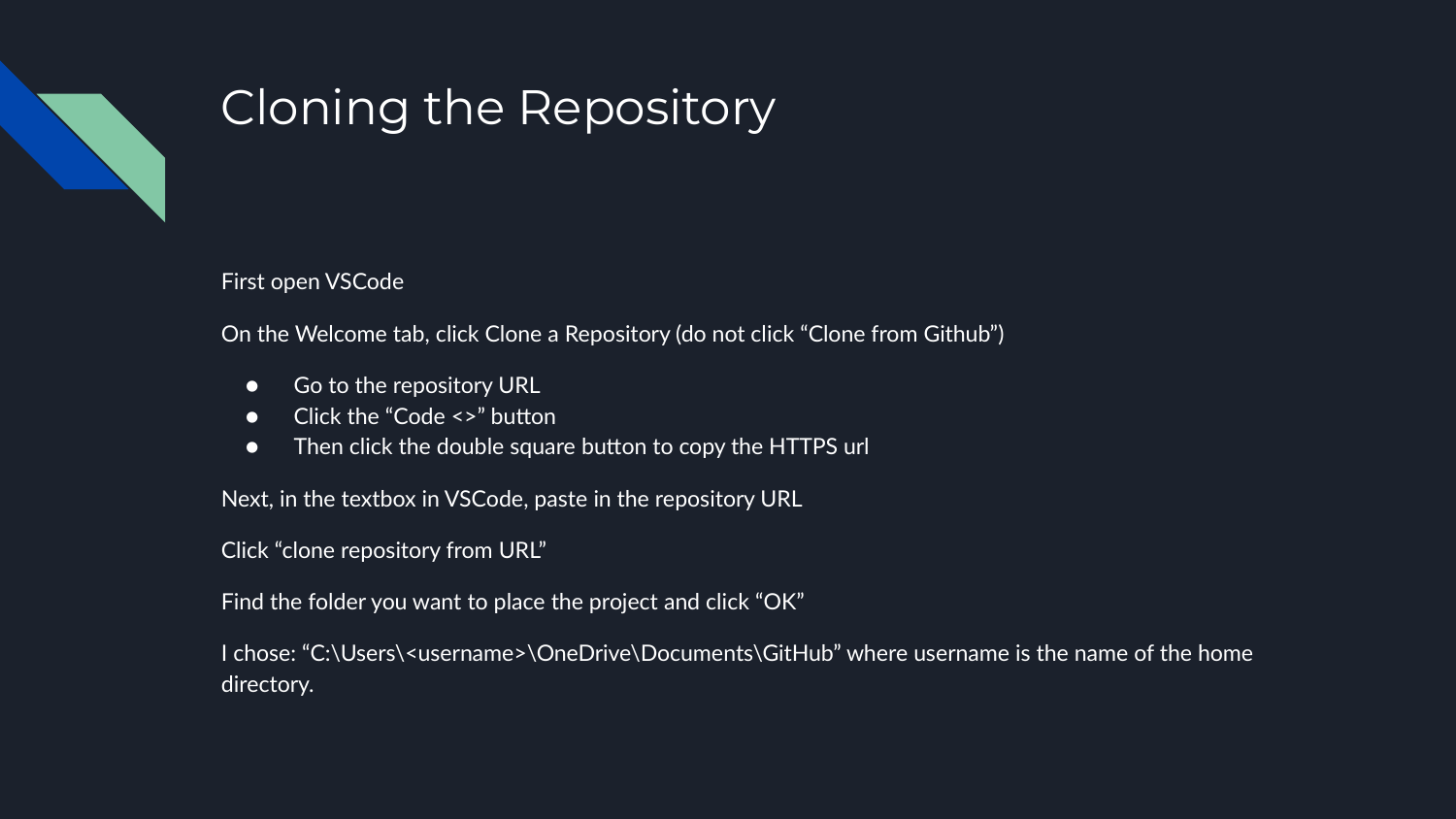

# Cloning the Repository
First open VSCode
On the Welcome tab, click Clone a Repository (do not click “Clone from Github”)
Go to the repository URL
Click the “Code <>” button
Then click the double square button to copy the HTTPS url
Next, in the textbox in VSCode, paste in the repository URL
Click “clone repository from URL”
Find the folder you want to place the project and click “OK”
I chose: “C:\Users\<username>\OneDrive\Documents\GitHub” where username is the name of the home directory.